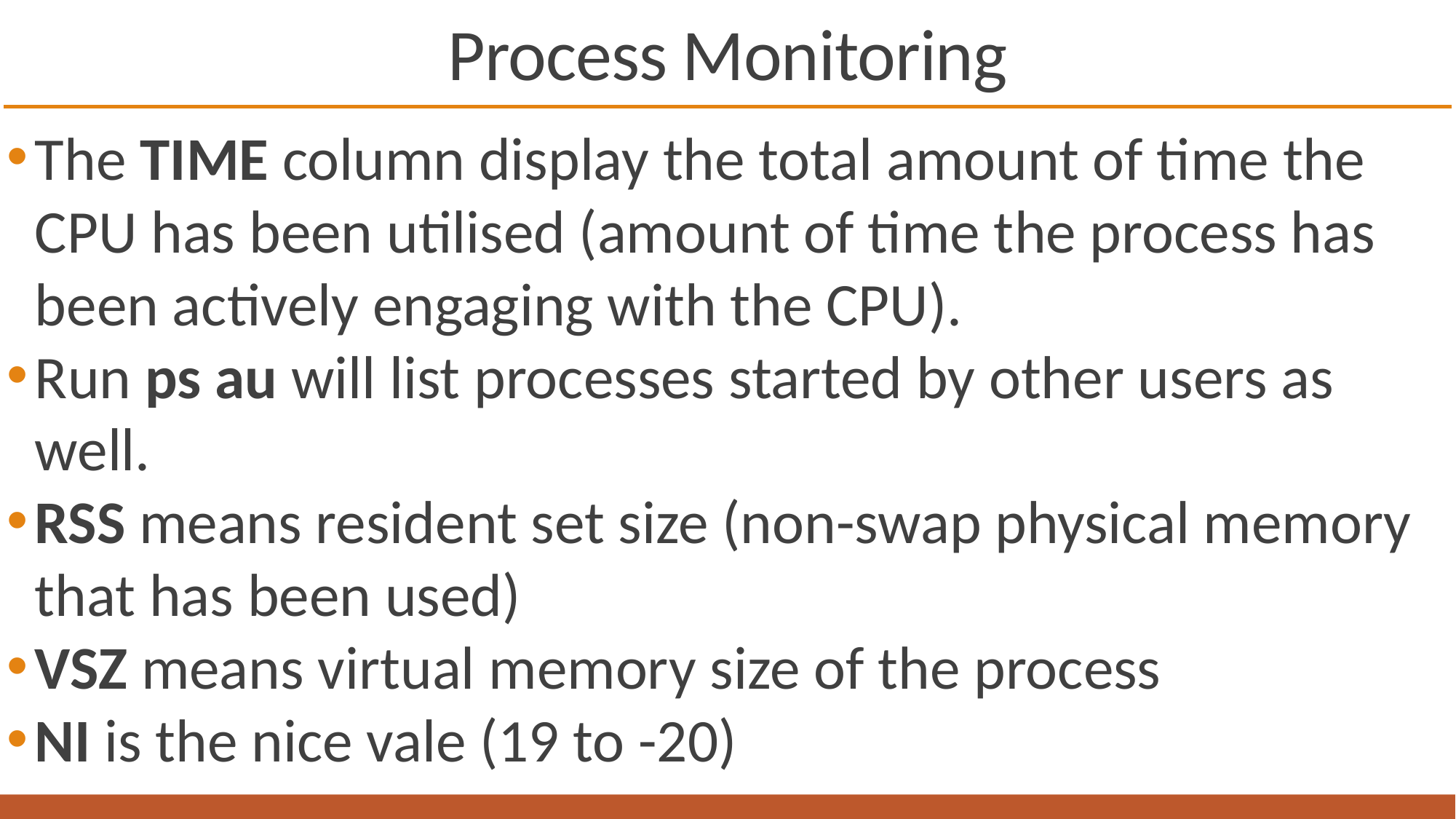

# Process Monitoring
The TIME column display the total amount of time the CPU has been utilised (amount of time the process has been actively engaging with the CPU).
Run ps au will list processes started by other users as well.
RSS means resident set size (non-swap physical memory that has been used)
VSZ means virtual memory size of the process
NI is the nice vale (19 to -20)